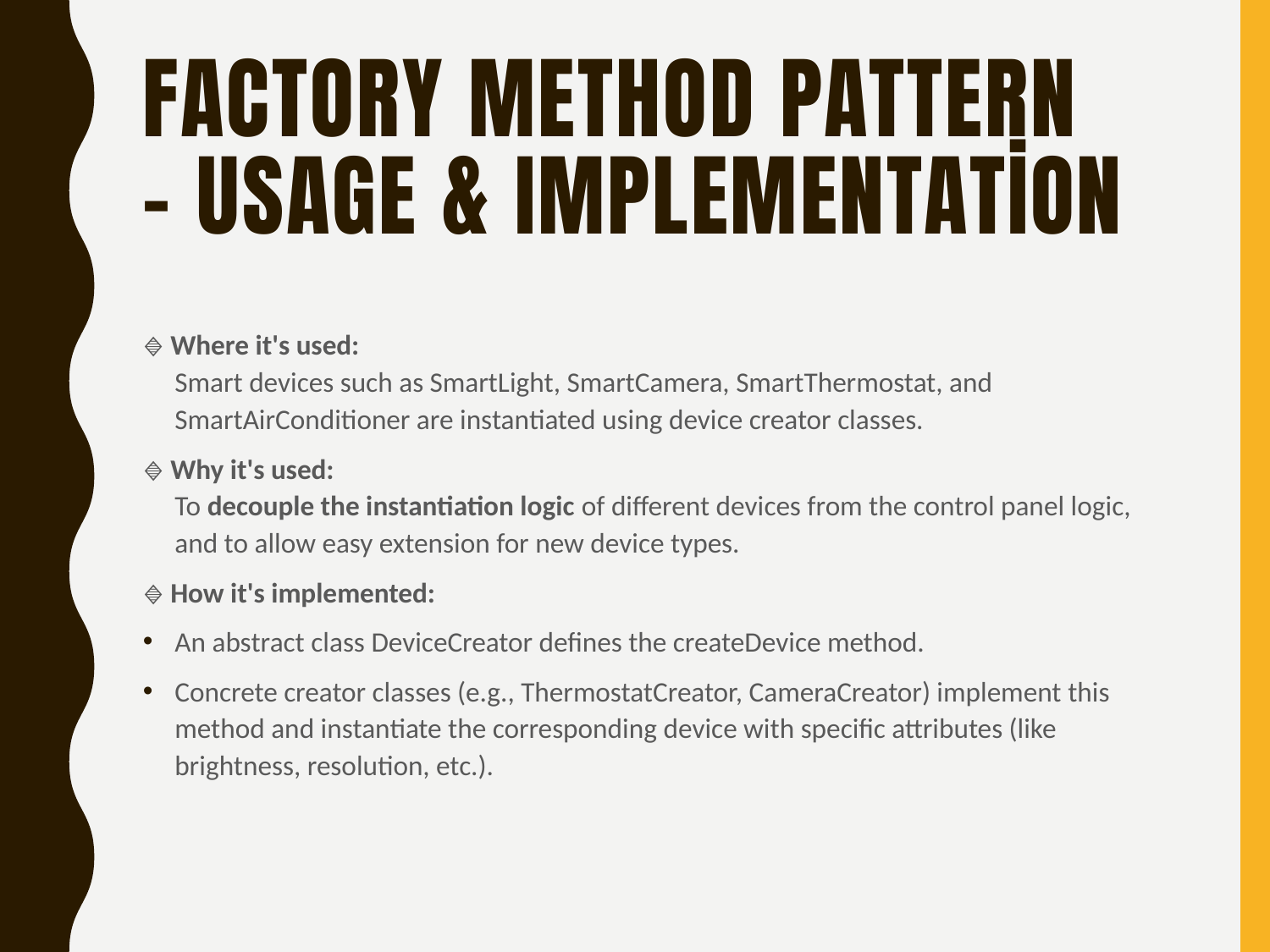

# Factory Method Pattern – Usage & Implementation
🔹 Where it's used:
Smart devices such as SmartLight, SmartCamera, SmartThermostat, and SmartAirConditioner are instantiated using device creator classes.
🔹 Why it's used:
To decouple the instantiation logic of different devices from the control panel logic, and to allow easy extension for new device types.
🔹 How it's implemented:
An abstract class DeviceCreator defines the createDevice method.
Concrete creator classes (e.g., ThermostatCreator, CameraCreator) implement this method and instantiate the corresponding device with specific attributes (like brightness, resolution, etc.).